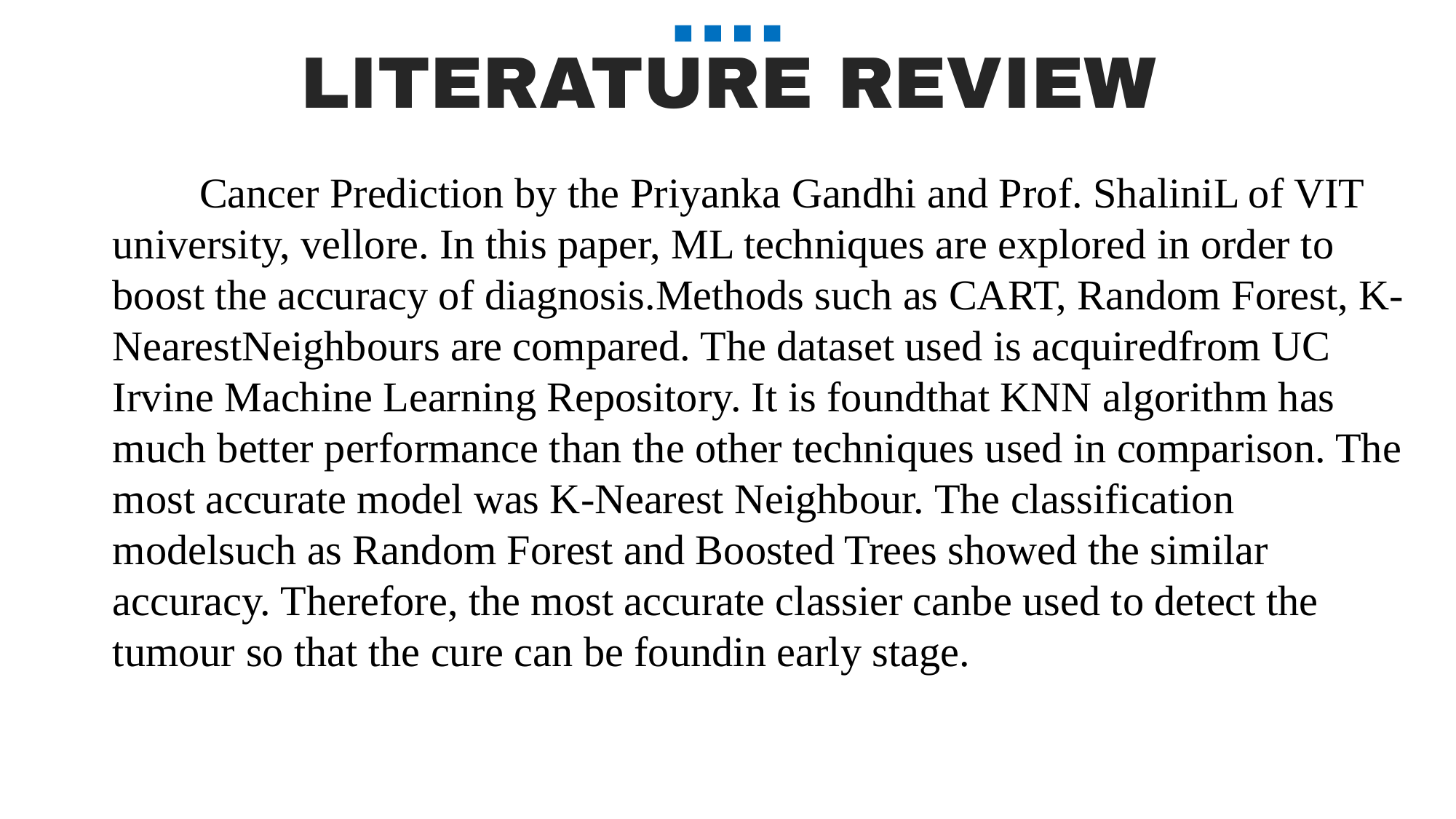

LITERATURE REVIEW
           Cancer Prediction by the Priyanka Gandhi and Prof. ShaliniL of VIT university, vellore. In this paper, ML techniques are explored in order to boost the accuracy of diagnosis.Methods such as CART, Random Forest, K-NearestNeighbours are compared. The dataset used is acquiredfrom UC Irvine Machine Learning Repository. It is foundthat KNN algorithm has much better performance than the other techniques used in comparison. The most accurate model was K-Nearest Neighbour. The classification modelsuch as Random Forest and Boosted Trees showed the similar accuracy. Therefore, the most accurate classier canbe used to detect the tumour so that the cure can be foundin early stage.